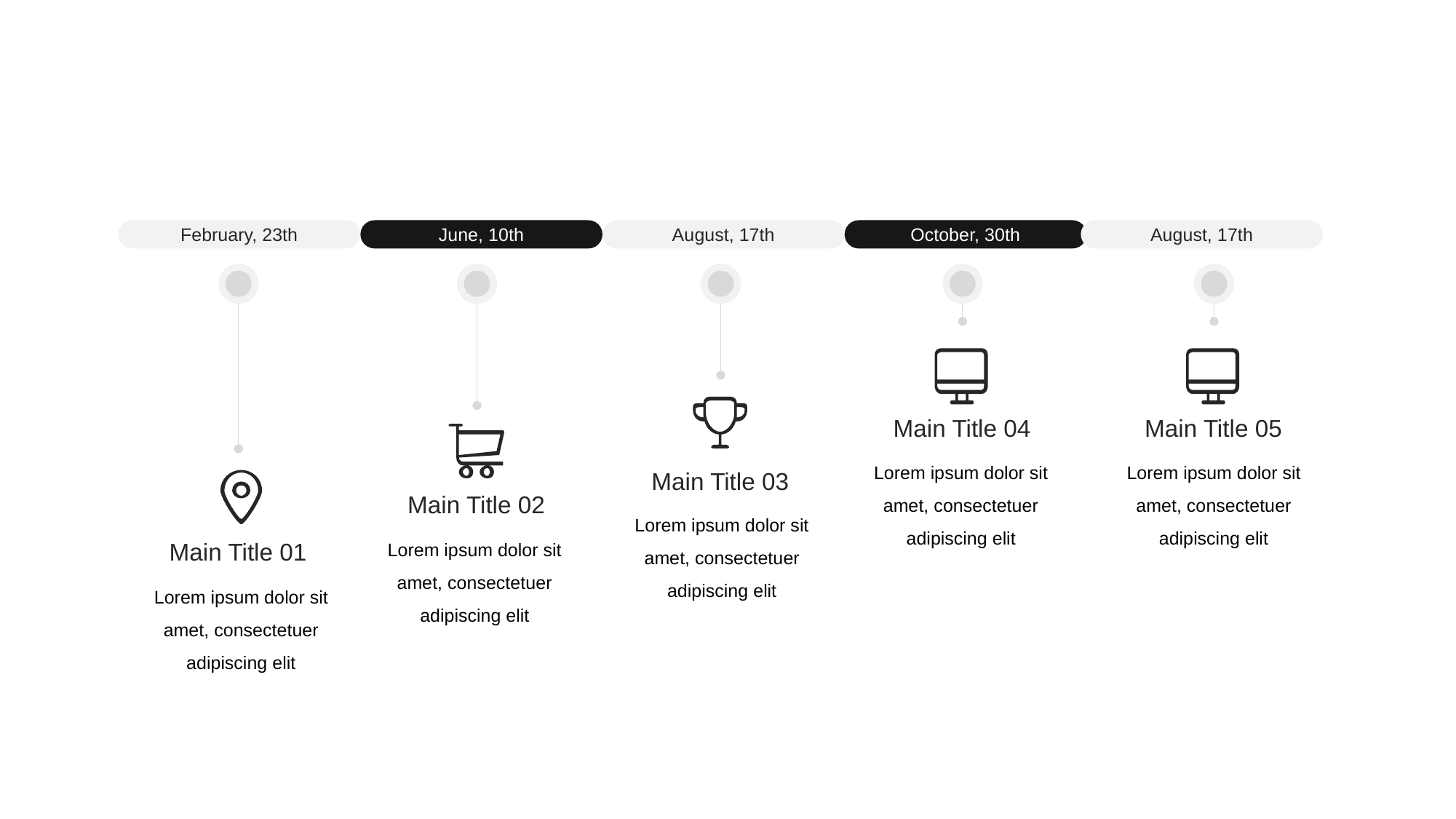

February, 23th
June, 10th
August, 17th
October, 30th
August, 17th

Main Title 04
Main Title 05

Lorem ipsum dolor sit amet, consectetuer adipiscing elit
Lorem ipsum dolor sit amet, consectetuer adipiscing elit
Main Title 03

Main Title 02
Lorem ipsum dolor sit amet, consectetuer adipiscing elit
Lorem ipsum dolor sit amet, consectetuer adipiscing elit
Main Title 01
Lorem ipsum dolor sit amet, consectetuer adipiscing elit